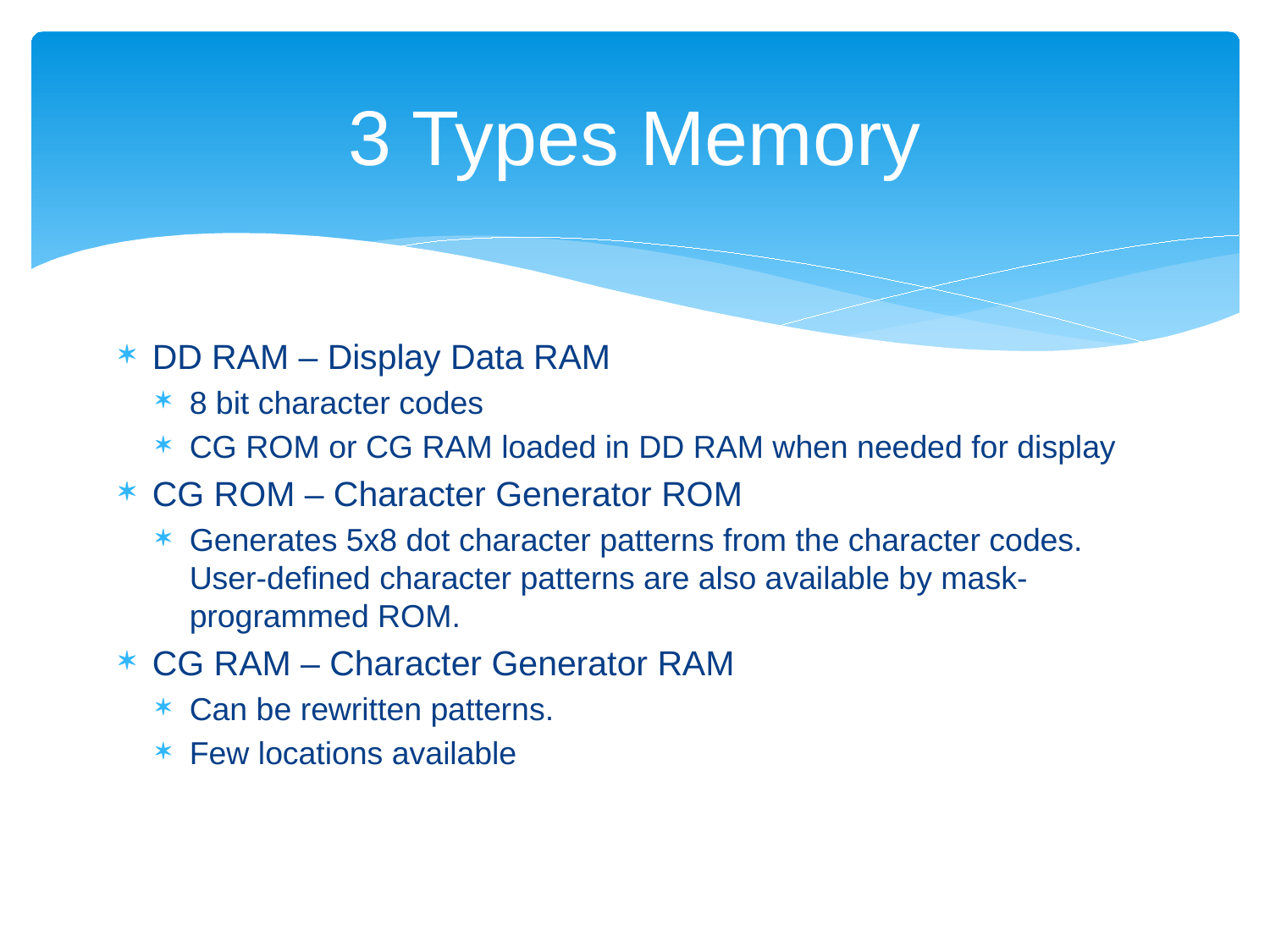

# 3 Types Memory
DD RAM – Display Data RAM
8 bit character codes
CG ROM or CG RAM loaded in DD RAM when needed for display
CG ROM – Character Generator ROM
Generates 5x8 dot character patterns from the character codes. User-defined character patterns are also available by mask-programmed ROM.
CG RAM – Character Generator RAM
Can be rewritten patterns.
Few locations available